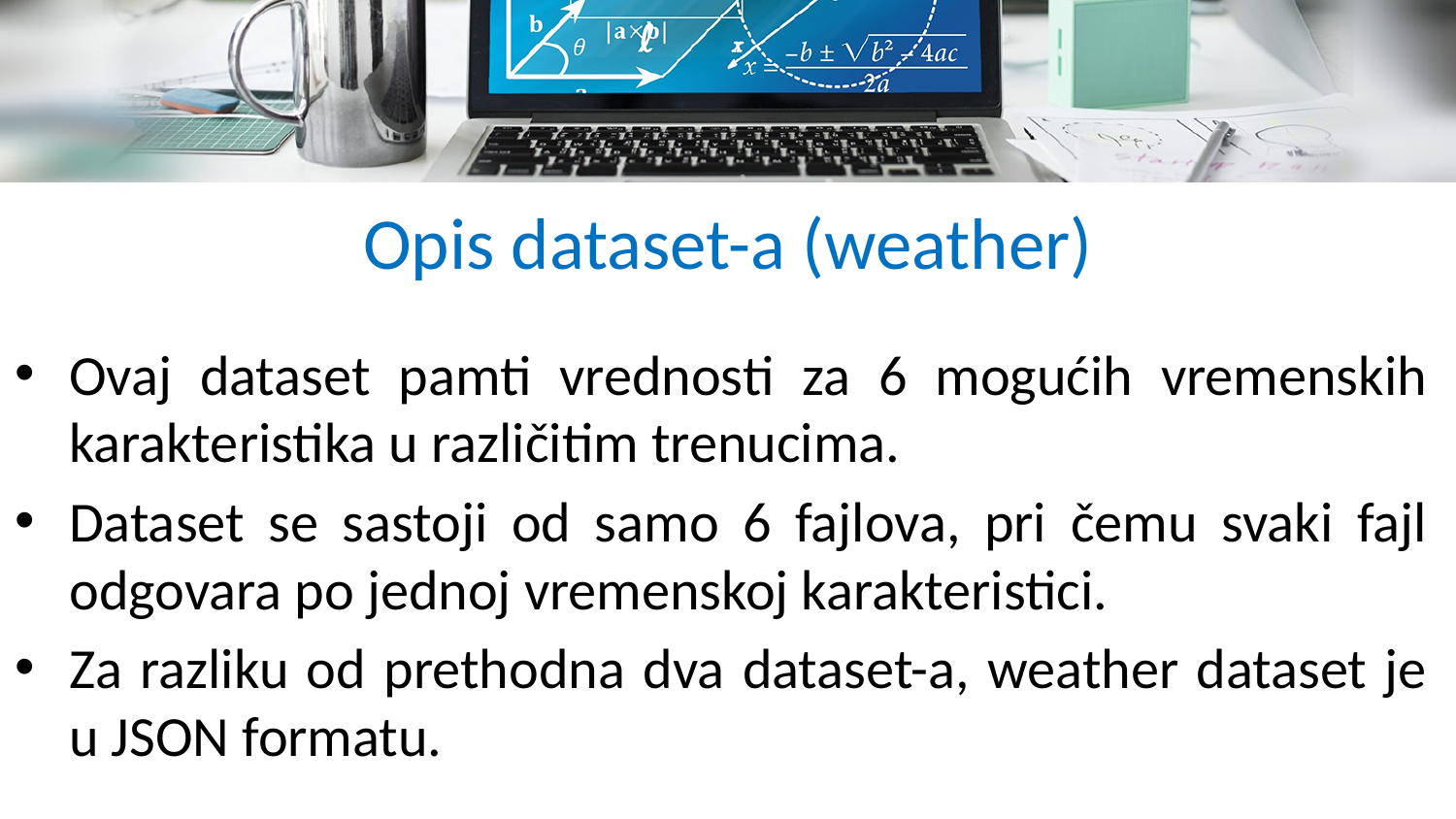

# Opis dataset-a (weather)
Ovaj dataset pamti vrednosti za 6 mogućih vremenskih karakteristika u različitim trenucima.
Dataset se sastoji od samo 6 fajlova, pri čemu svaki fajl odgovara po jednoj vremenskoj karakteristici.
Za razliku od prethodna dva dataset-a, weather dataset je u JSON formatu.